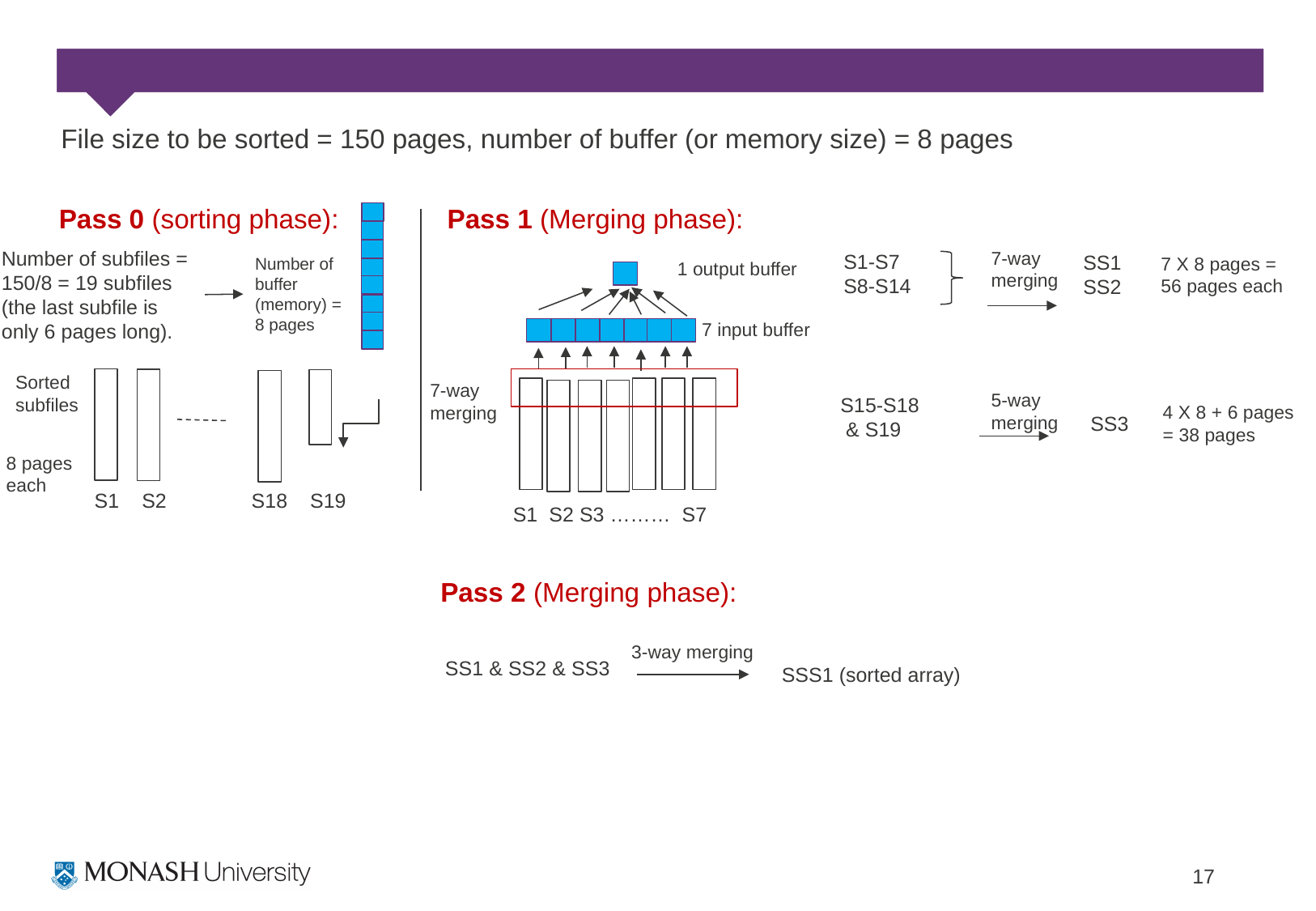

File size to be sorted = 150 pages, number of buffer (or memory size) = 8 pages
Pass 1 (Merging phase):
Pass 0 (sorting phase):

Number of subfiles = 150/8 = 19 subfiles (the last subfile is only 6 pages long).
7-way merging
S1-S7
S8-S14

SS1
SS2
7 X 8 pages = 56 pages each
Number of buffer (memory) = 8 pages
1 output buffer

7 input buffer

Sorted subfiles

7-way merging

5-way merging
S15-S18
 & S19
4 X 8 + 6 pages = 38 pages
SS3
8 pages each
S1    S2               S18    S19
S1  S2 S3 ………  S7
Pass 2 (Merging phase):
3-way merging
SS1 & SS2 & SS3

SSS1 (sorted array)